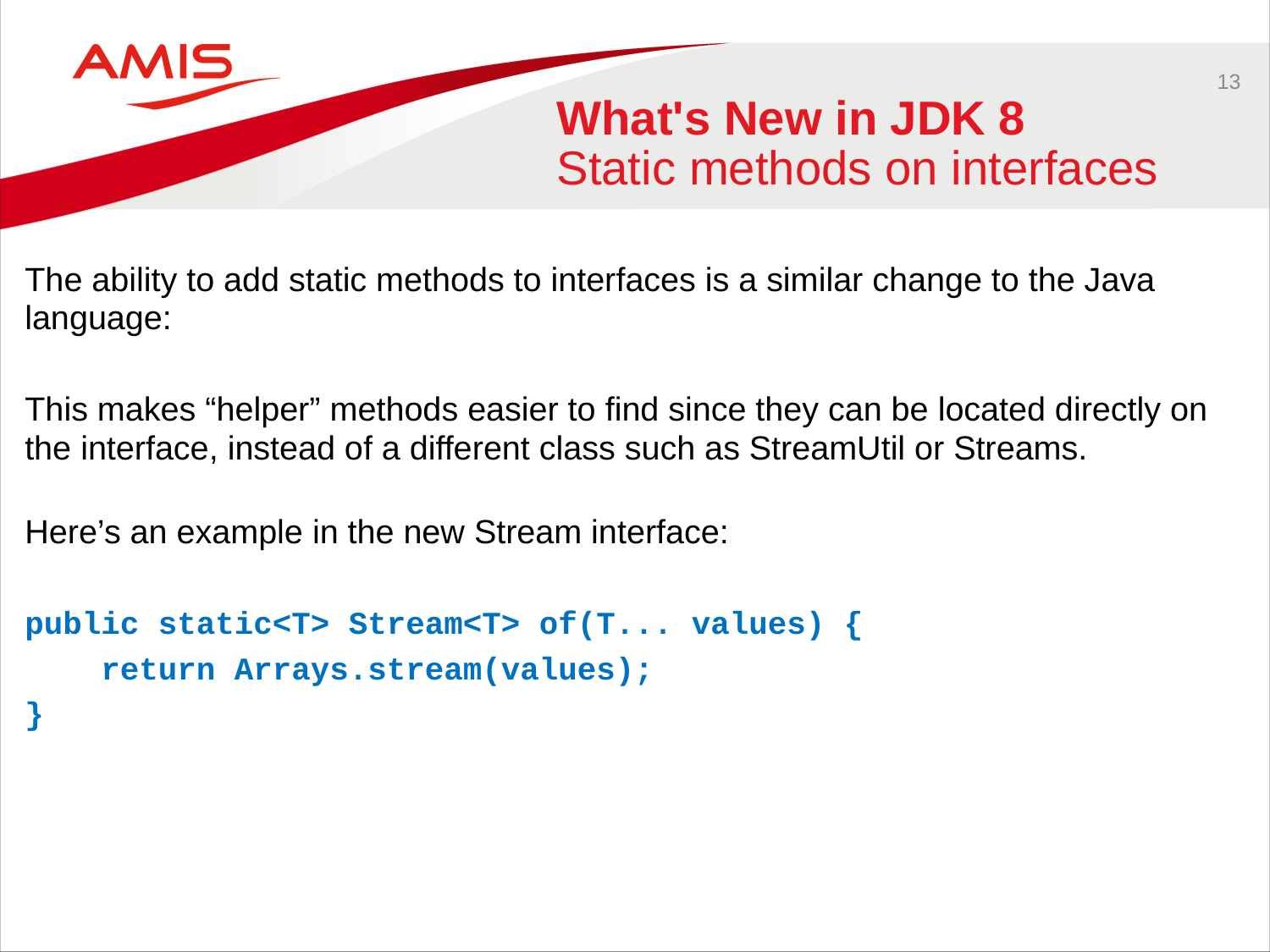

13
# What's New in JDK 8 Static methods on interfaces

The ability to add static methods to interfaces is a similar change to the Java language:

This makes “helper” methods easier to find since they can be located directly on the interface, instead of a different class such as StreamUtil or Streams.
Here’s an example in the new Stream interface:

public static<T> Stream<T> of(T... values) {
    return Arrays.stream(values);
}